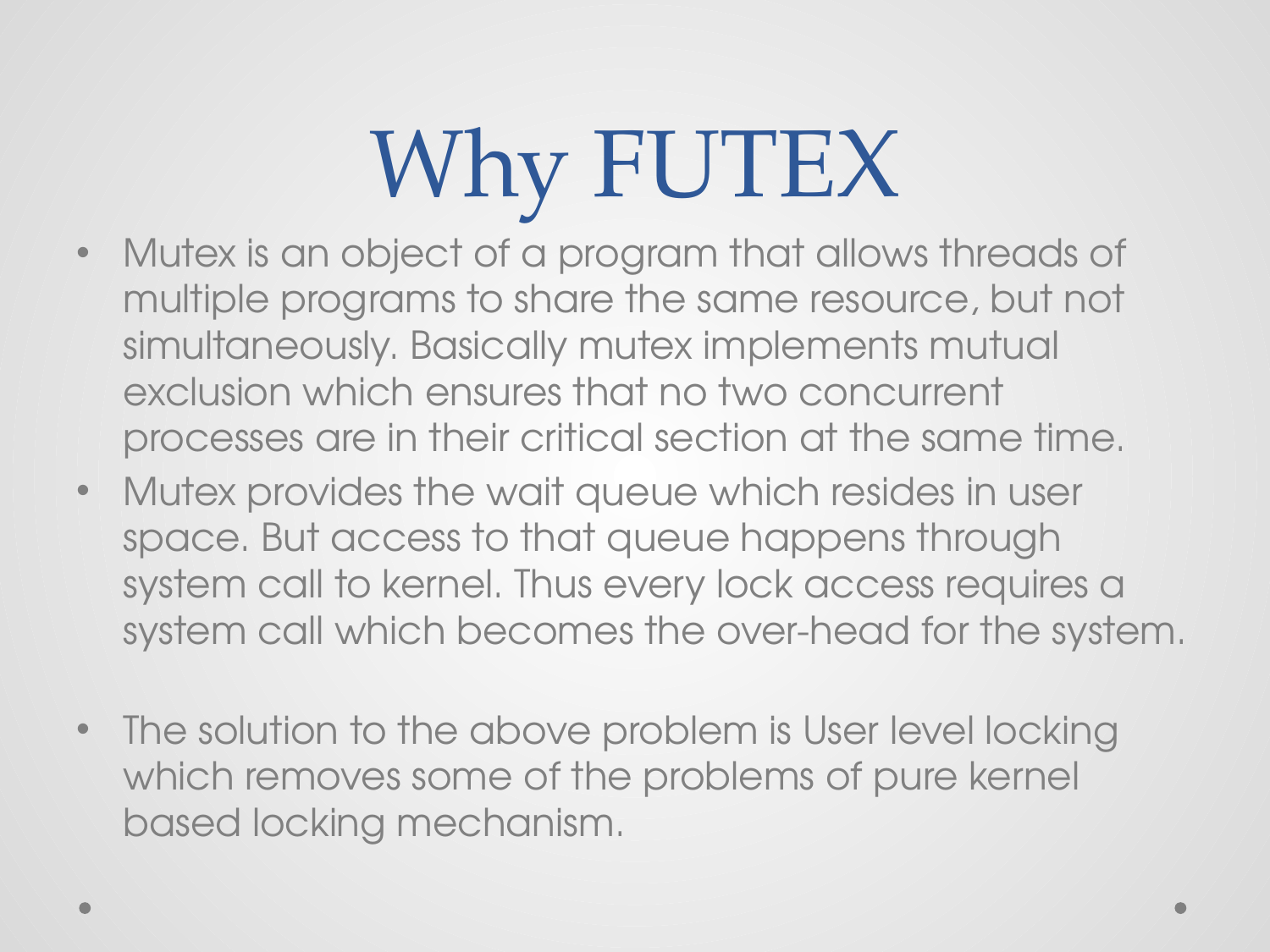

# Why FUTEX
Mutex is an object of a program that allows threads of multiple programs to share the same resource, but not simultaneously. Basically mutex implements mutual exclusion which ensures that no two concurrent processes are in their critical section at the same time.
Mutex provides the wait queue which resides in user space. But access to that queue happens through system call to kernel. Thus every lock access requires a system call which becomes the over-head for the system.
The solution to the above problem is User level locking which removes some of the problems of pure kernel based locking mechanism.